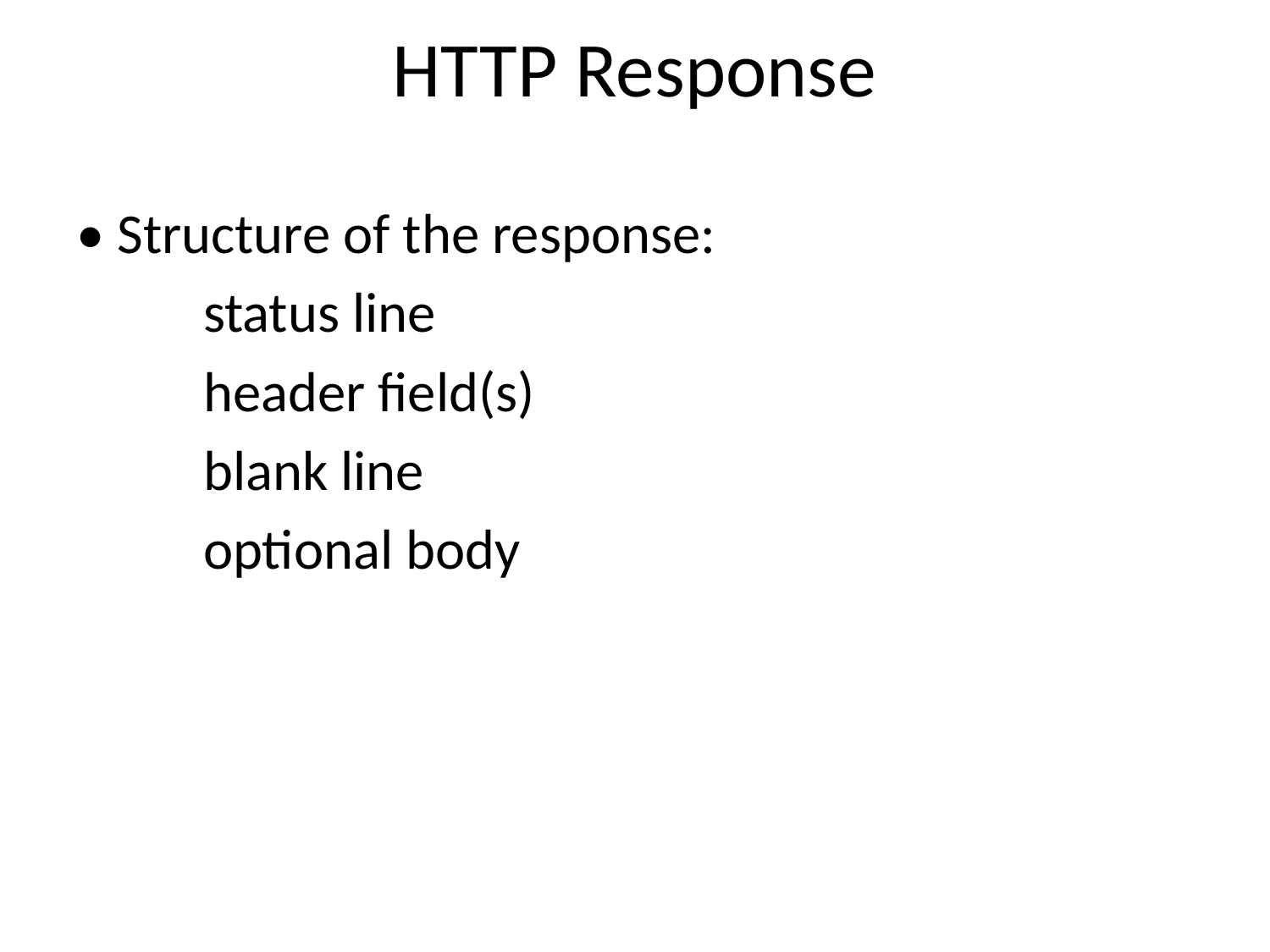

# HTTP Response
• Structure of the response:
	status line
	header field(s)
	blank line
	optional body